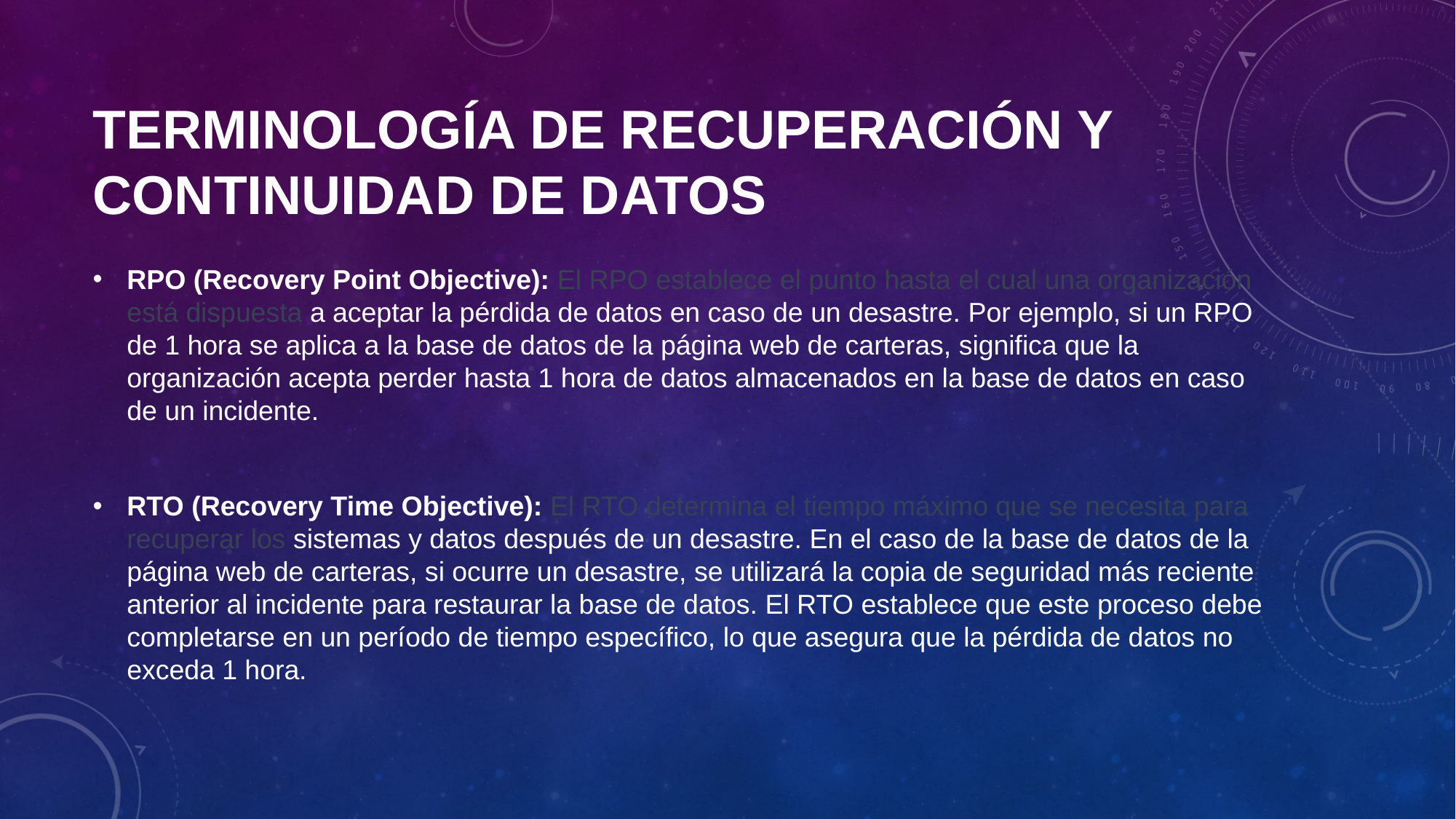

# Terminología de Recuperación y Continuidad de Datos
RPO (Recovery Point Objective): El RPO establece el punto hasta el cual una organización está dispuesta a aceptar la pérdida de datos en caso de un desastre. Por ejemplo, si un RPO de 1 hora se aplica a la base de datos de la página web de carteras, significa que la organización acepta perder hasta 1 hora de datos almacenados en la base de datos en caso de un incidente.

RTO (Recovery Time Objective): El RTO determina el tiempo máximo que se necesita para recuperar los sistemas y datos después de un desastre. En el caso de la base de datos de la página web de carteras, si ocurre un desastre, se utilizará la copia de seguridad más reciente anterior al incidente para restaurar la base de datos. El RTO establece que este proceso debe completarse en un período de tiempo específico, lo que asegura que la pérdida de datos no exceda 1 hora.